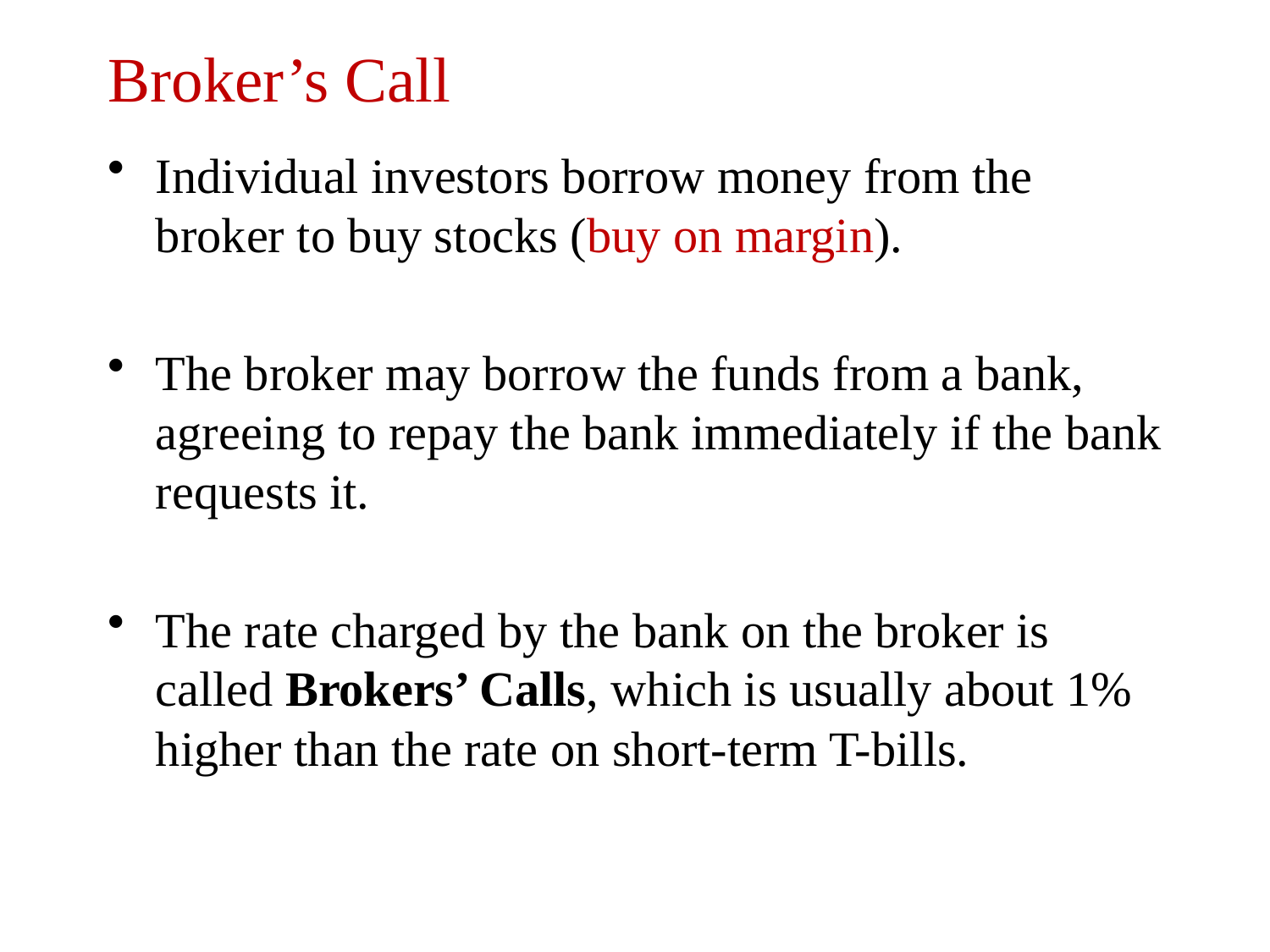

# Broker’s Call
Individual investors borrow money from the broker to buy stocks (buy on margin).

The broker may borrow the funds from a bank, agreeing to repay the bank immediately if the bank requests it.

The rate charged by the bank on the broker is called Brokers’ Calls, which is usually about 1% higher than the rate on short-term T-bills.